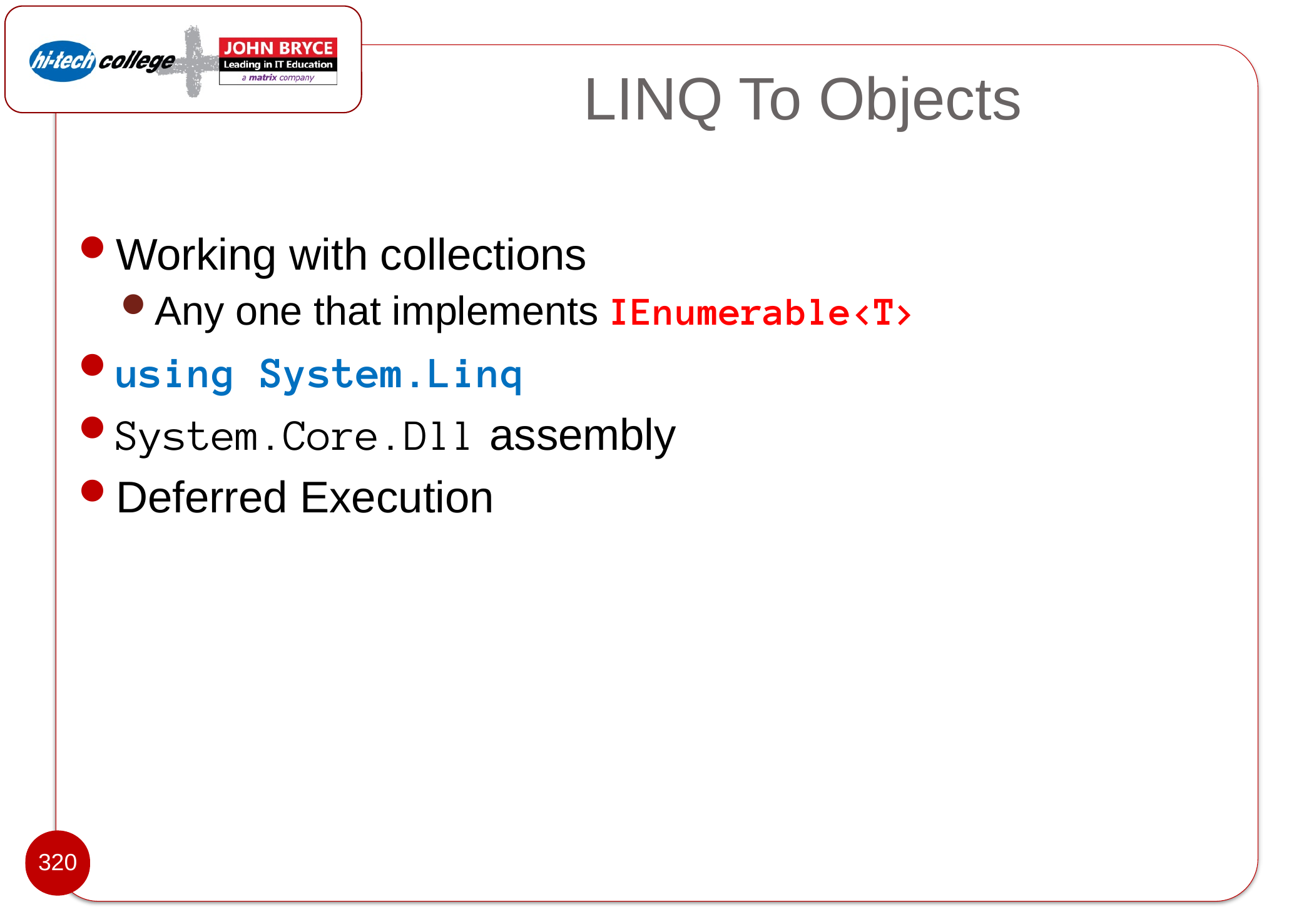

# LINQ To Objects
Working with collections
Any one that implements IEnumerable<T>
using System.Linq
System.Core.Dll assembly
Deferred Execution
320